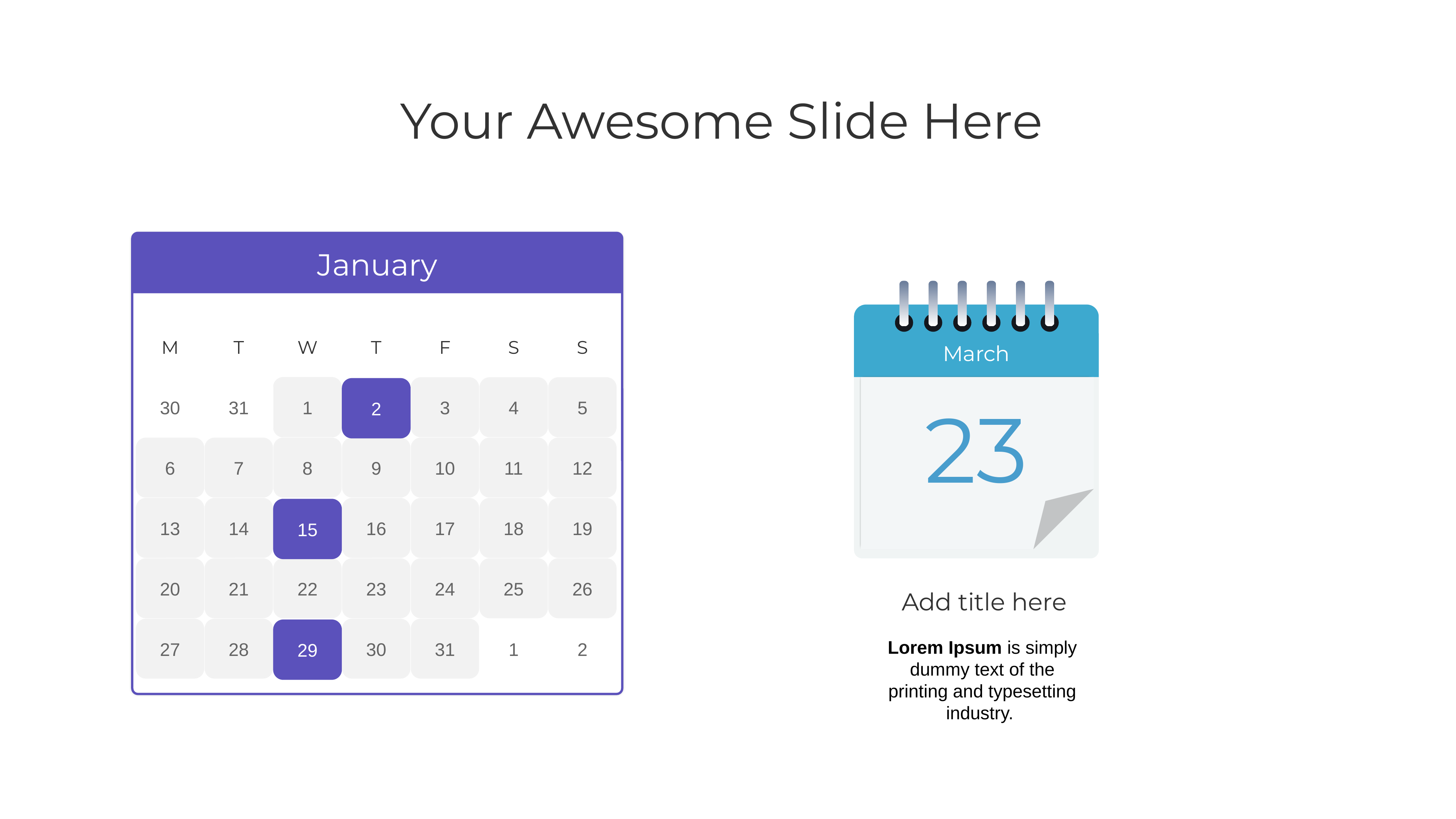

# Your Awesome Slide Here

January

M
T
W
T
F
S
S
March

30
31
1
3
4
5
2
23
6
7
8
9
10
11
12
13
14
16
17
18
19
15
20
21
22
23
24
25
26
Add title here
27
28
30
31
1
2
29
Lorem Ipsum is simply dummy text of the printing and typesetting industry.